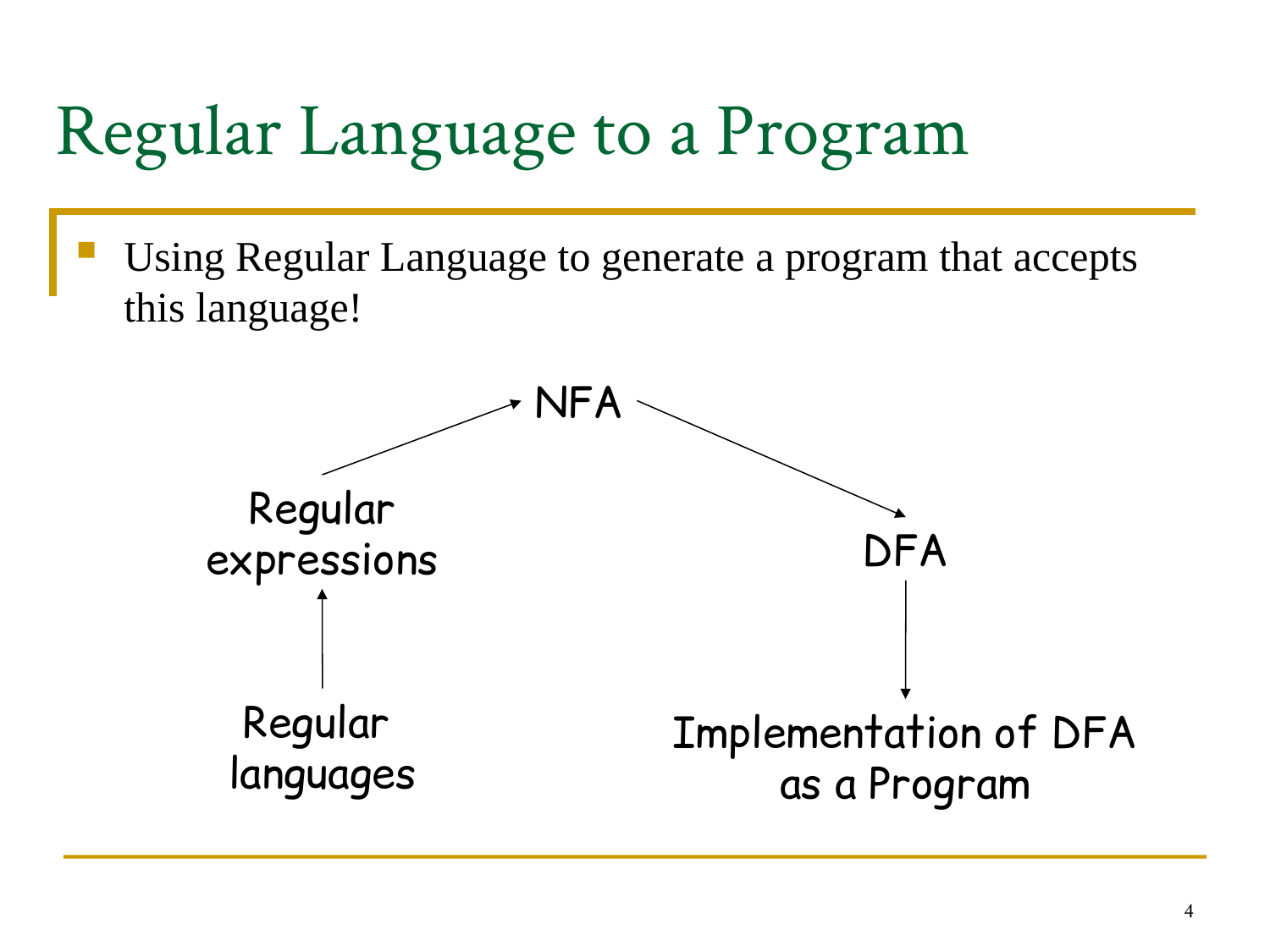

# Regular Language to a Program
Using Regular Language to generate a program that accepts this language!
NFA
Regular
expressions
DFA
Regular
languages
Implementation of DFA
as a Program
4